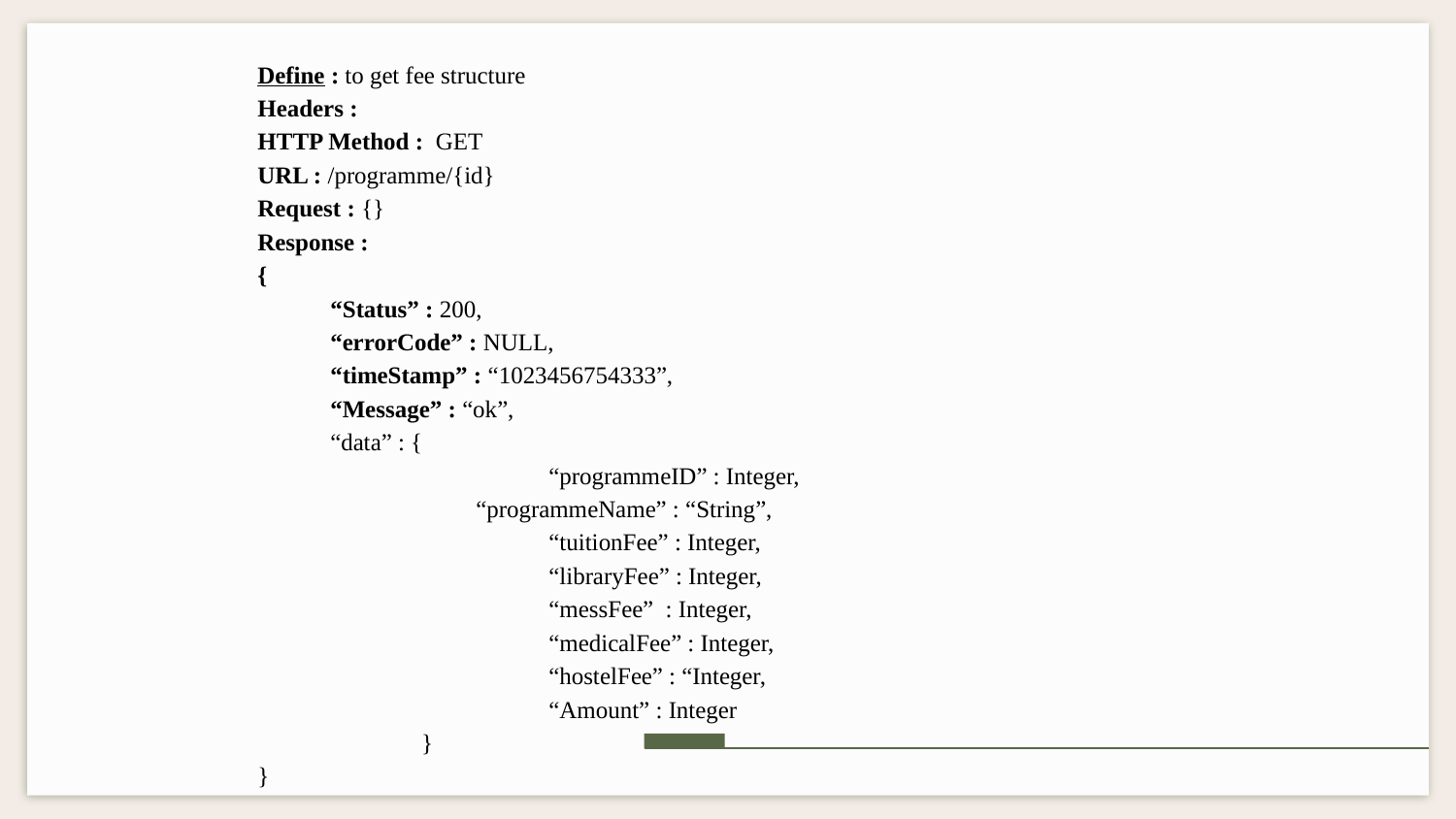

# Define : to get fee structure
Headers :
HTTP Method :  GET
URL : /programme/{id}
Request : {}
Response :
{
“Status” : 200,
“errorCode” : NULL,
“timeStamp” : “1023456754333”,
“Message” : “ok”,
“data” : {
	“programmeID” : Integer,
“programmeName” : “String”,
	“tuitionFee” : Integer,
	“libraryFee” : Integer,
	“messFee”  : Integer,
	“medicalFee” : Integer,
	“hostelFee” : “Integer,
	“Amount” : Integer
   }
}